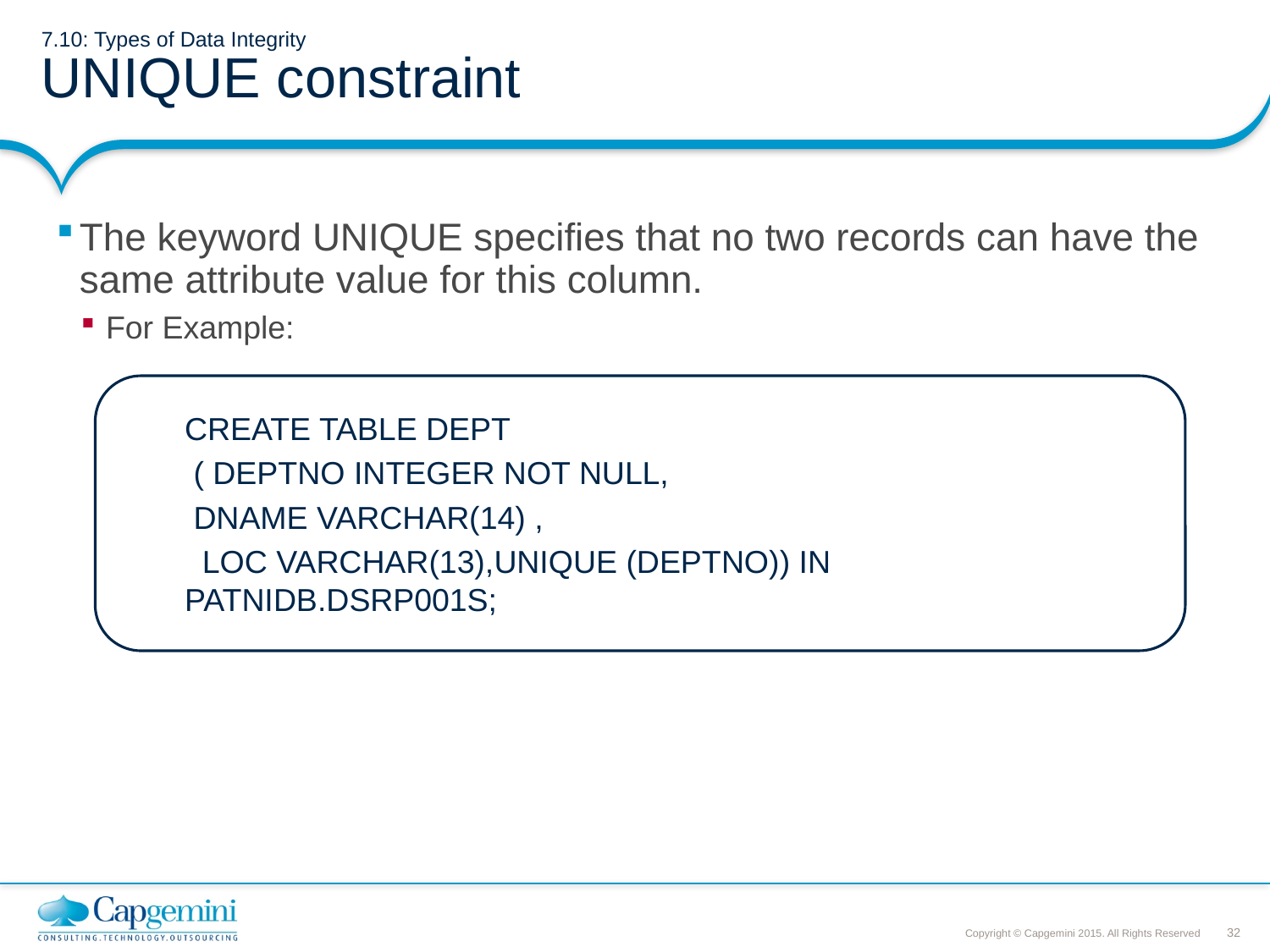

# 7.10: Types of Data Integrity UNIQUE constraint
The keyword UNIQUE specifies that no two records can have the same attribute value for this column.
For Example:

CREATE TABLE DEPT
 ( DEPTNO INTEGER NOT NULL,
 DNAME VARCHAR(14) ,
  LOC VARCHAR(13),UNIQUE (DEPTNO)) IN     PATNIDB.DSRP001S;